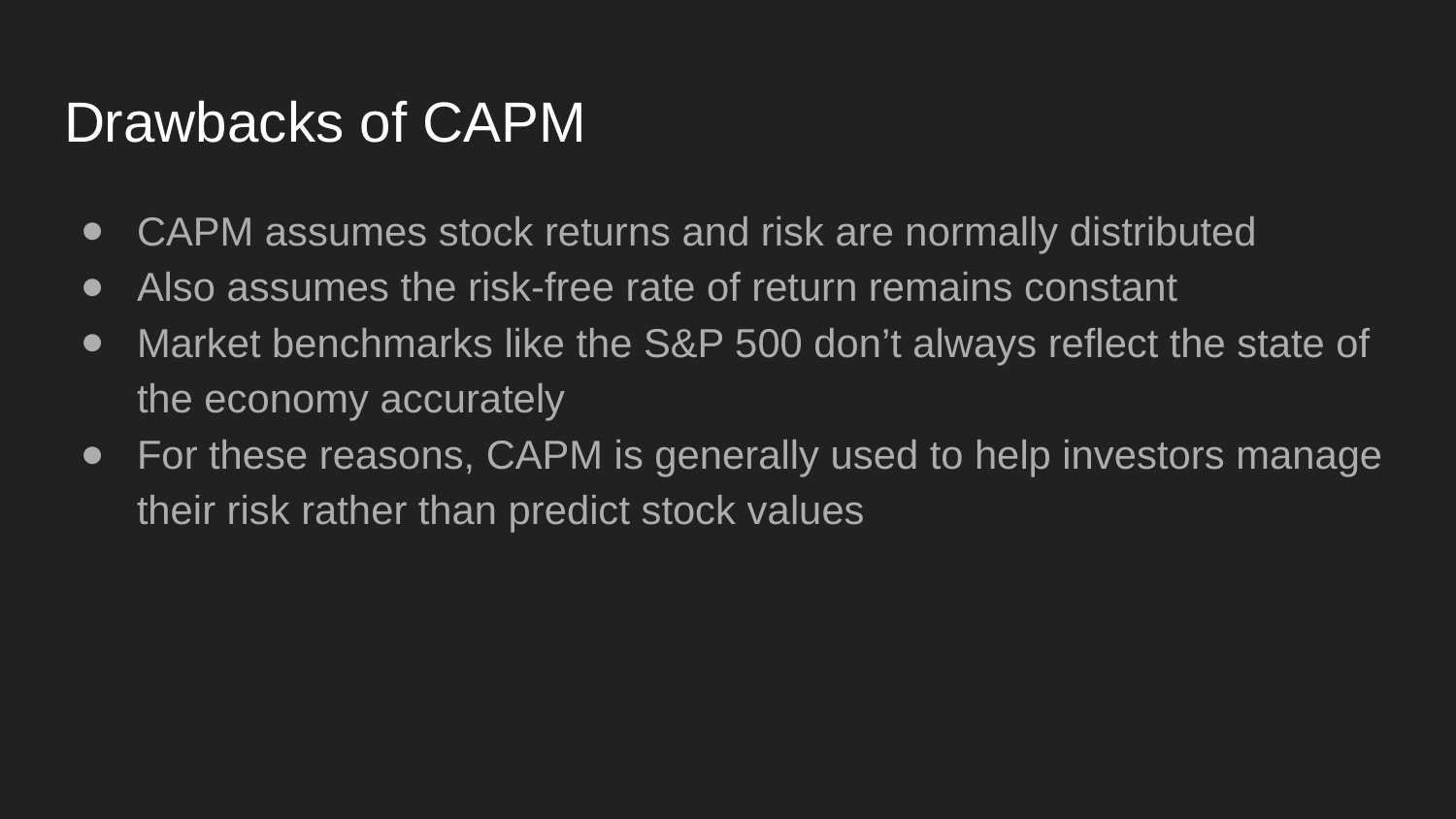

# Drawbacks of CAPM
CAPM assumes stock returns and risk are normally distributed
Also assumes the risk-free rate of return remains constant
Market benchmarks like the S&P 500 don’t always reflect the state of the economy accurately
For these reasons, CAPM is generally used to help investors manage their risk rather than predict stock values